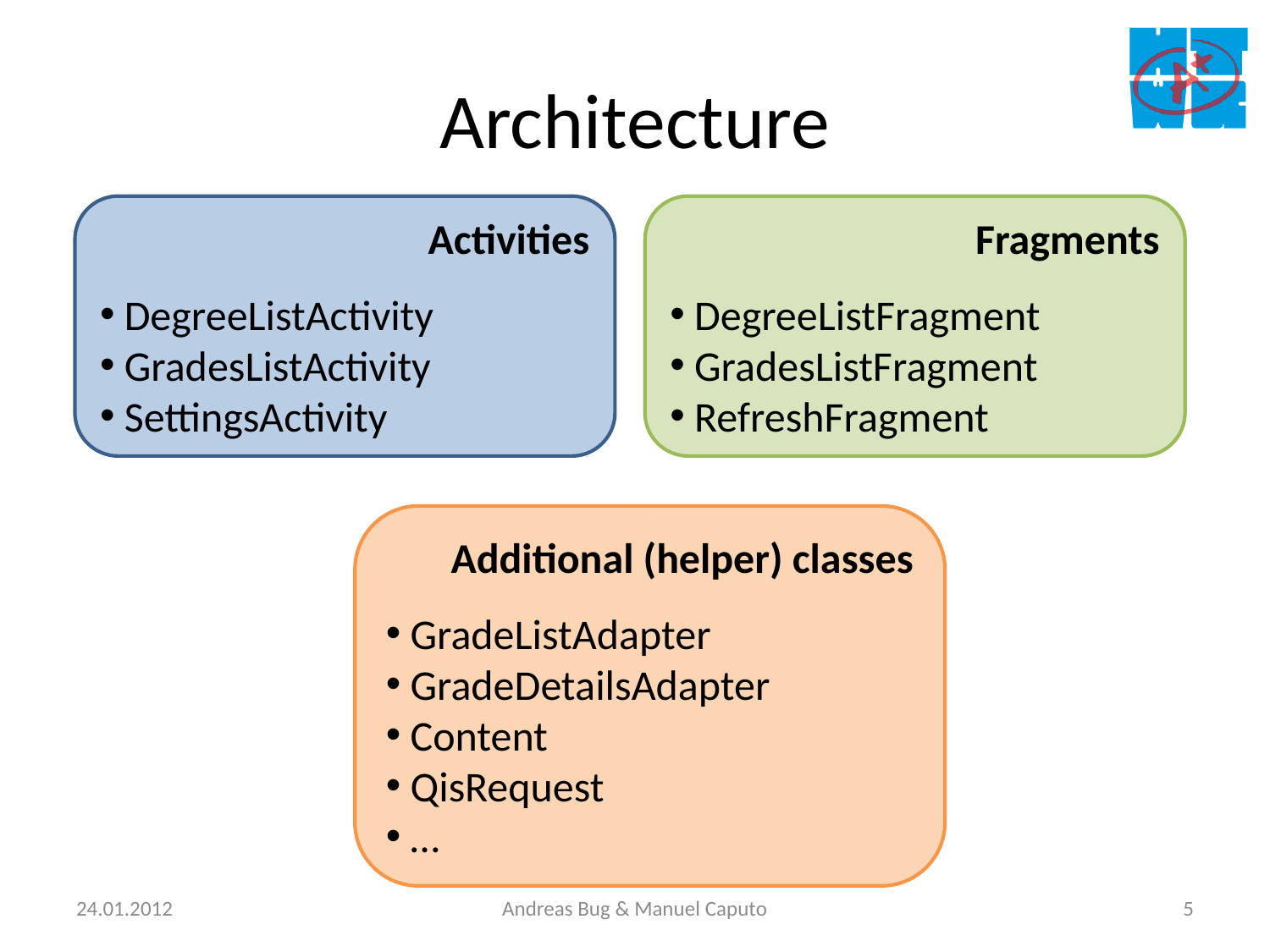

# Architecture
Activities

 DegreeListActivity
 GradesListActivity
 SettingsActivity
Fragments

 DegreeListFragment
 GradesListFragment
 RefreshFragment
Additional (helper) classes

 GradeListAdapter
 GradeDetailsAdapter
 Content
 QisRequest
 …
24.01.2012
Andreas Bug & Manuel Caputo
5